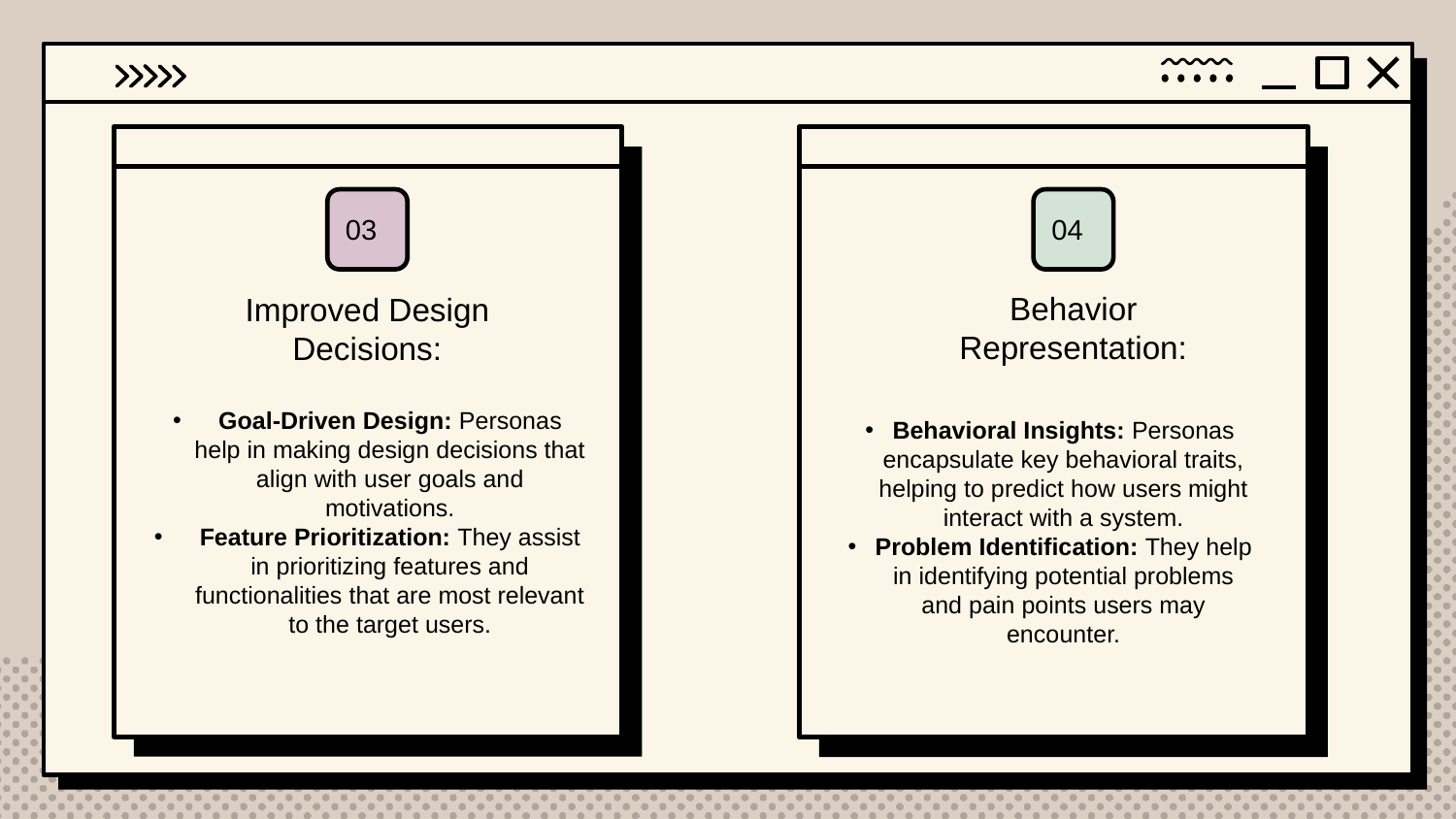

04
03
Behavior Representation:
Improved Design Decisions:
Goal-Driven Design: Personas help in making design decisions that align with user goals and motivations.
Feature Prioritization: They assist in prioritizing features and functionalities that are most relevant to the target users.
Behavioral Insights: Personas encapsulate key behavioral traits, helping to predict how users might interact with a system.
Problem Identification: They help in identifying potential problems and pain points users may encounter.